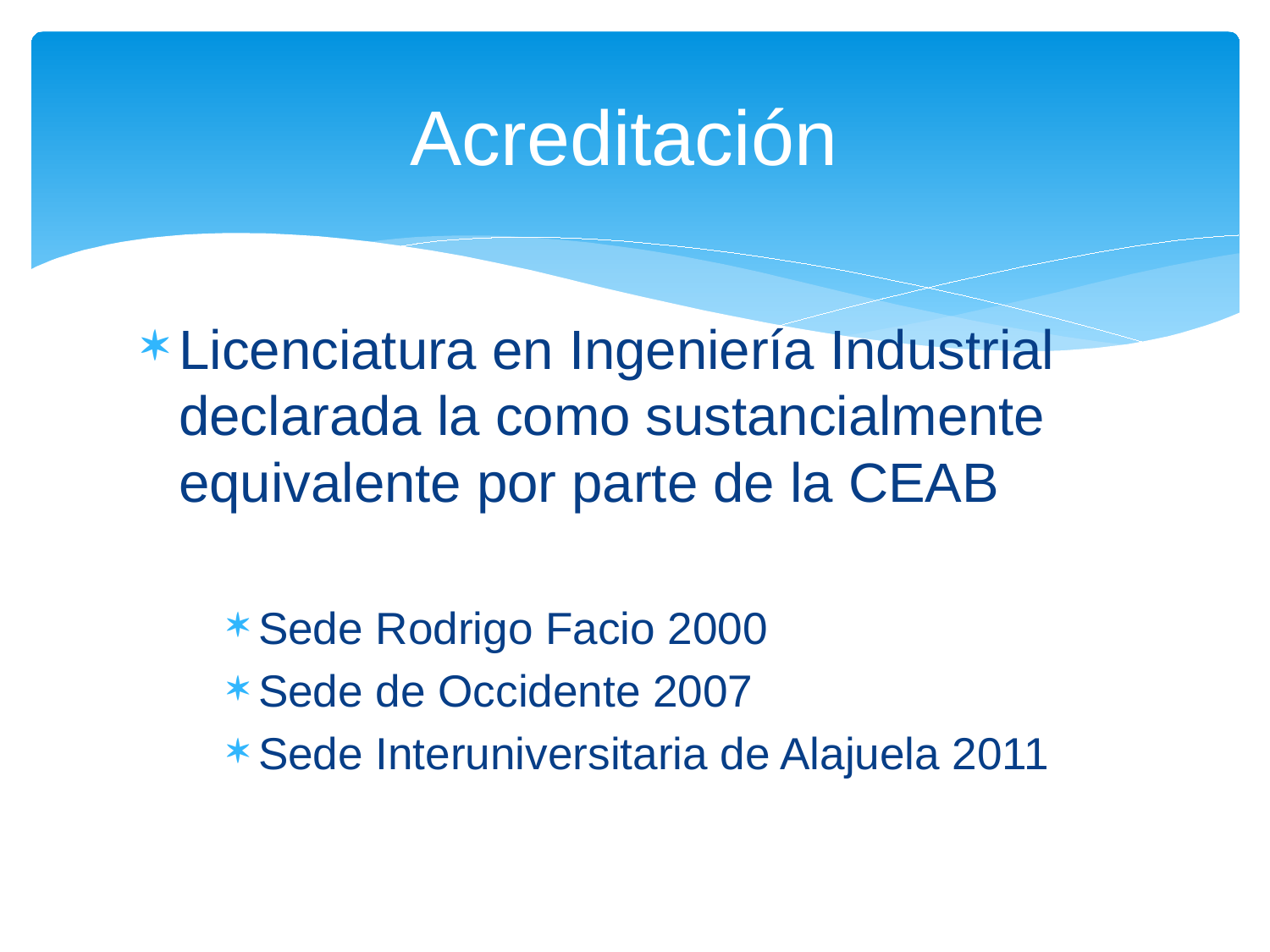

# Acreditación
Licenciatura en Ingeniería Industrial declarada la como sustancialmente equivalente por parte de la CEAB

Sede Rodrigo Facio 2000
Sede de Occidente 2007
Sede Interuniversitaria de Alajuela 2011